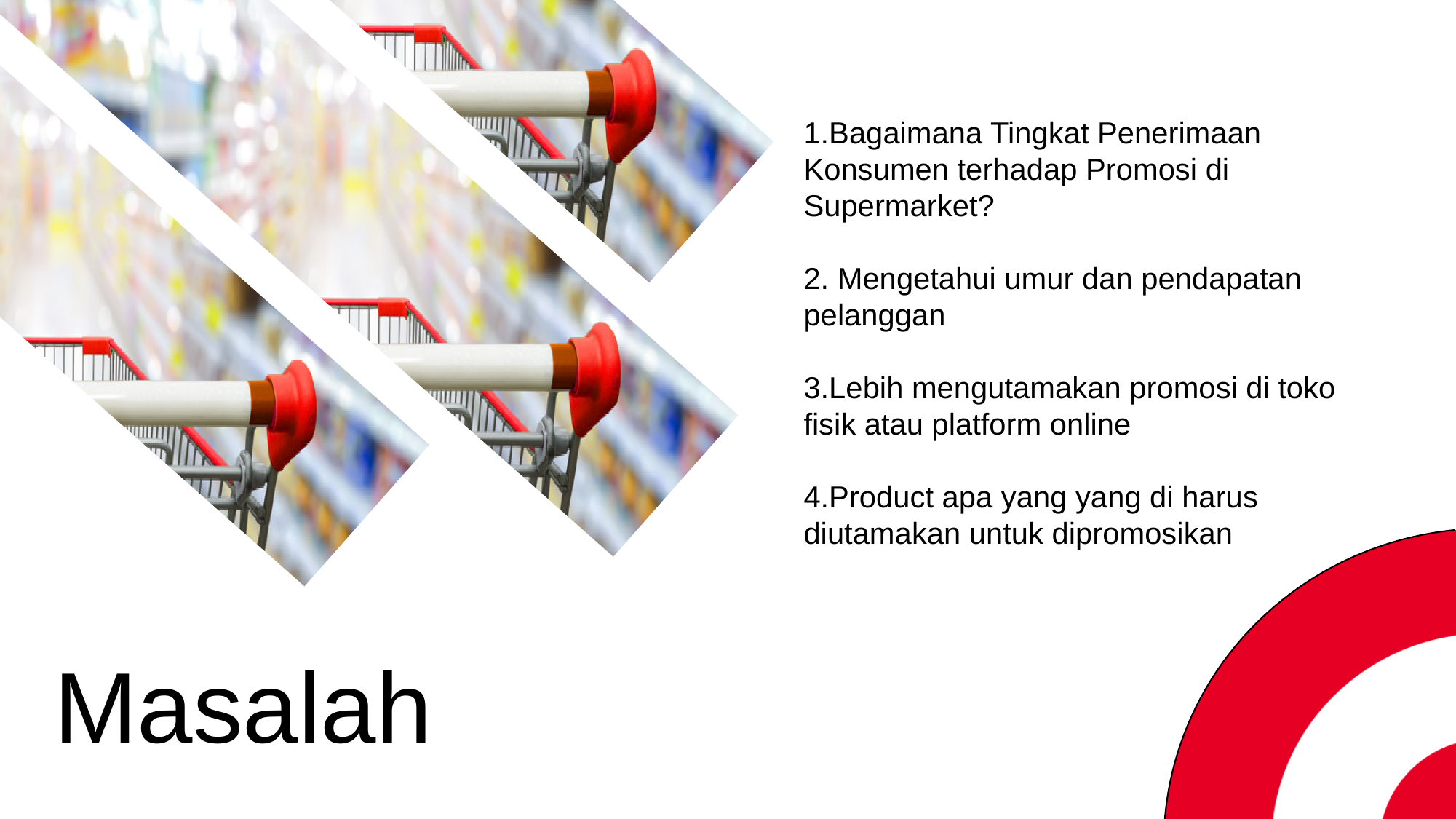

Goals

1.Bagaimana Tingkat Penerimaan Konsumen terhadap Promosi di Supermarket?

2. Mengetahui umur dan pendapatan pelanggan

3.Lebih mengutamakan promosi di toko fisik atau platform online

4.Product apa yang yang di harus diutamakan untuk dipromosikan

1.Mengukur seberapa banyak konsumen merespon promosi yang ditawarkan oleh supermarket
2.Untuk focus melakukan promosi kepada kelompok umur tertentu yang memiliki jumlah pelanggan yang paling banyak
3.Meningkatkan promosi di tempat di mana pelanggan paling sering berebelanja
4. Prioritaskan promosi untuk produk yang kurang sering dibeli oleh konsumen, dengan tujuan meningkatkan kesadaran dan penjualan produk tersebut.

Masalah